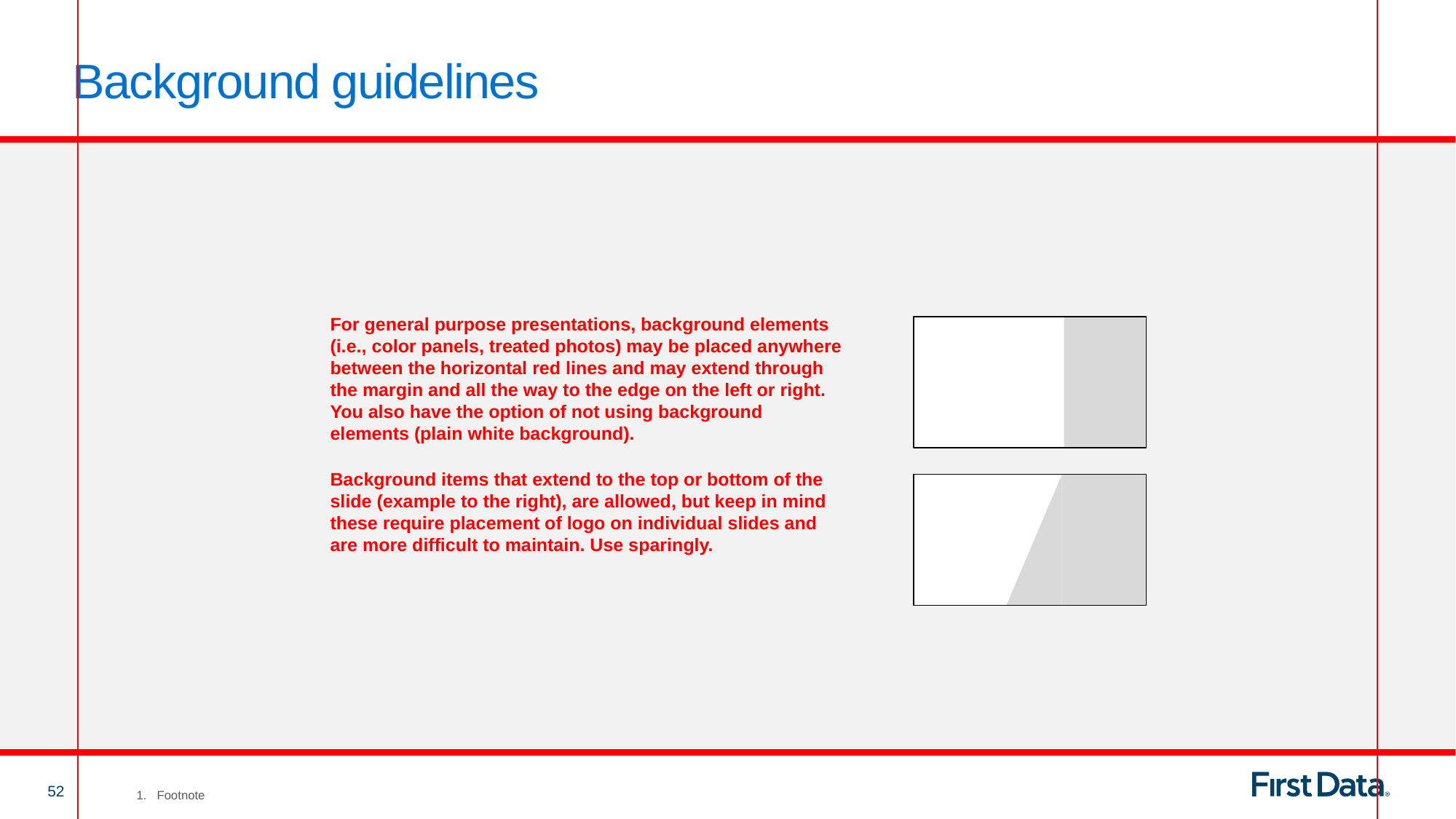

# Background guidelines

For general purpose presentations, background elements (i.e., color panels, treated photos) may be placed anywhere between the horizontal red lines and may extend through the margin and all the way to the edge on the left or right. You also have the option of not using background elements (plain white background).
Background items that extend to the top or bottom of the slide (example to the right), are allowed, but keep in mind these require placement of logo on individual slides and are more difficult to maintain. Use sparingly.

Footnote